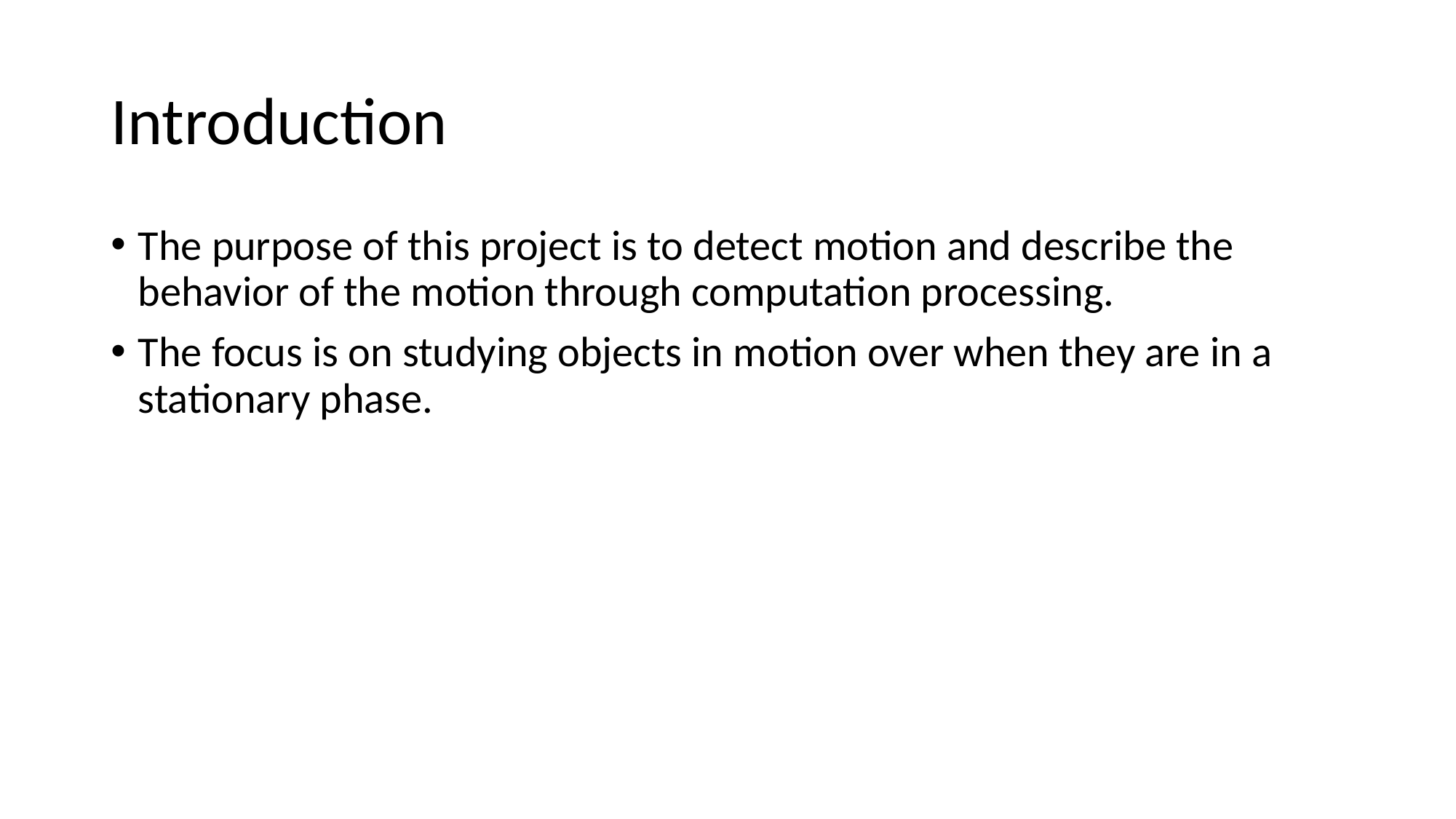

# Introduction
The purpose of this project is to detect motion and describe the behavior of the motion through computation processing.
The focus is on studying objects in motion over when they are in a stationary phase.